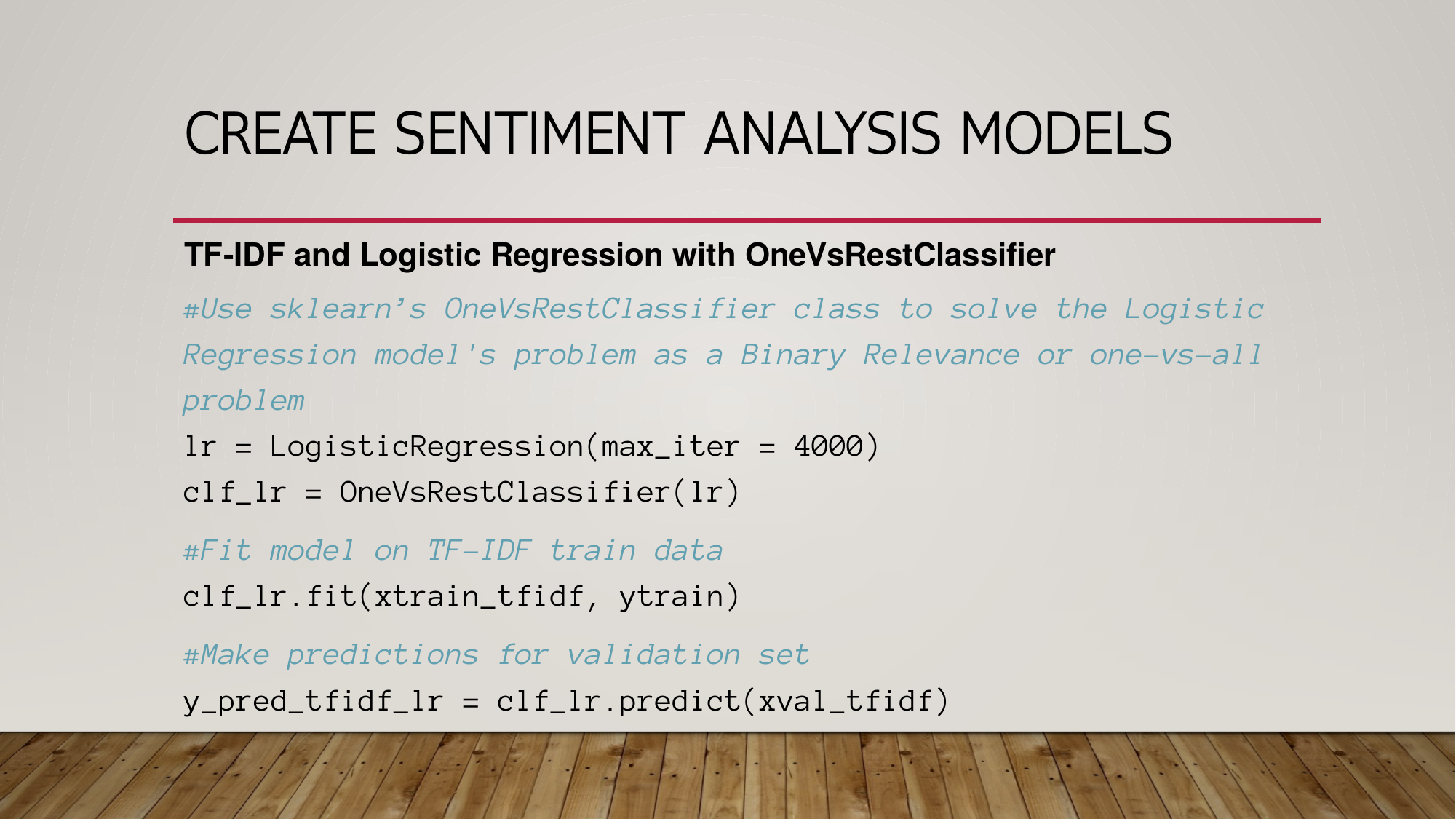

# Create Sentiment Analysis models
TF-IDF and Logistic Regression with OneVsRestClassifier
#Use sklearn’s OneVsRestClassifier class to solve the Logistic Regression model's problem as a Binary Relevance or one-vs-all problem
lr = LogisticRegression(max_iter = 4000)
clf_lr = OneVsRestClassifier(lr)
#Fit model on TF-IDF train data
clf_lr.fit(xtrain_tfidf, ytrain)
#Make predictions for validation set
y_pred_tfidf_lr = clf_lr.predict(xval_tfidf)